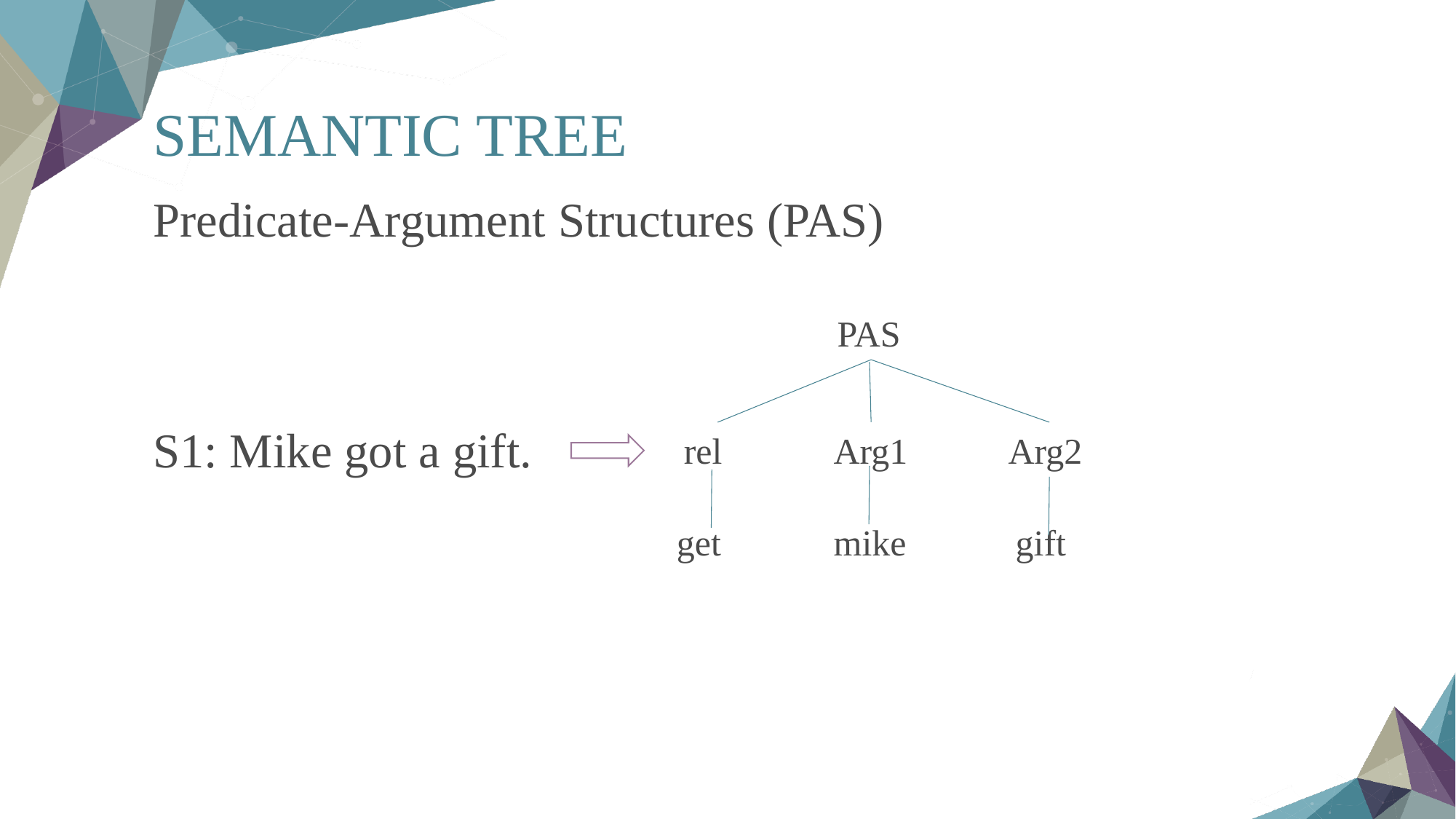

# SEMANTIC TREE
Predicate-Argument Structures (PAS)

S1: Mike got a gift.

PAS
rel
Arg1
Arg2
get
mike
gift